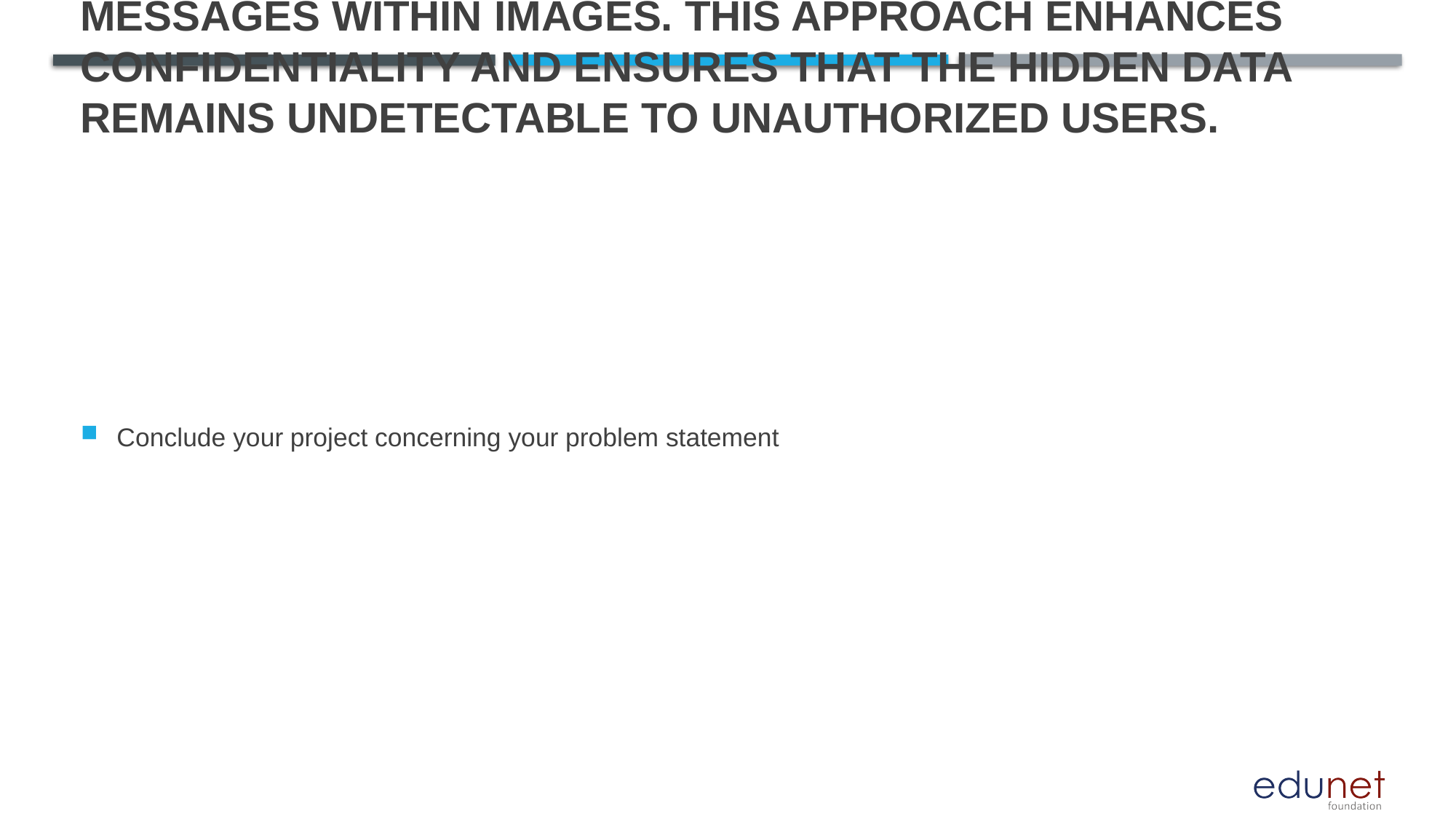

# Conclusion:
The Steganography project successfully enables secure communication by embedding secret messages within images. This approach enhances confidentiality and ensures that the hidden data remains undetectable to unauthorized users.
Conclude your project concerning your problem statement